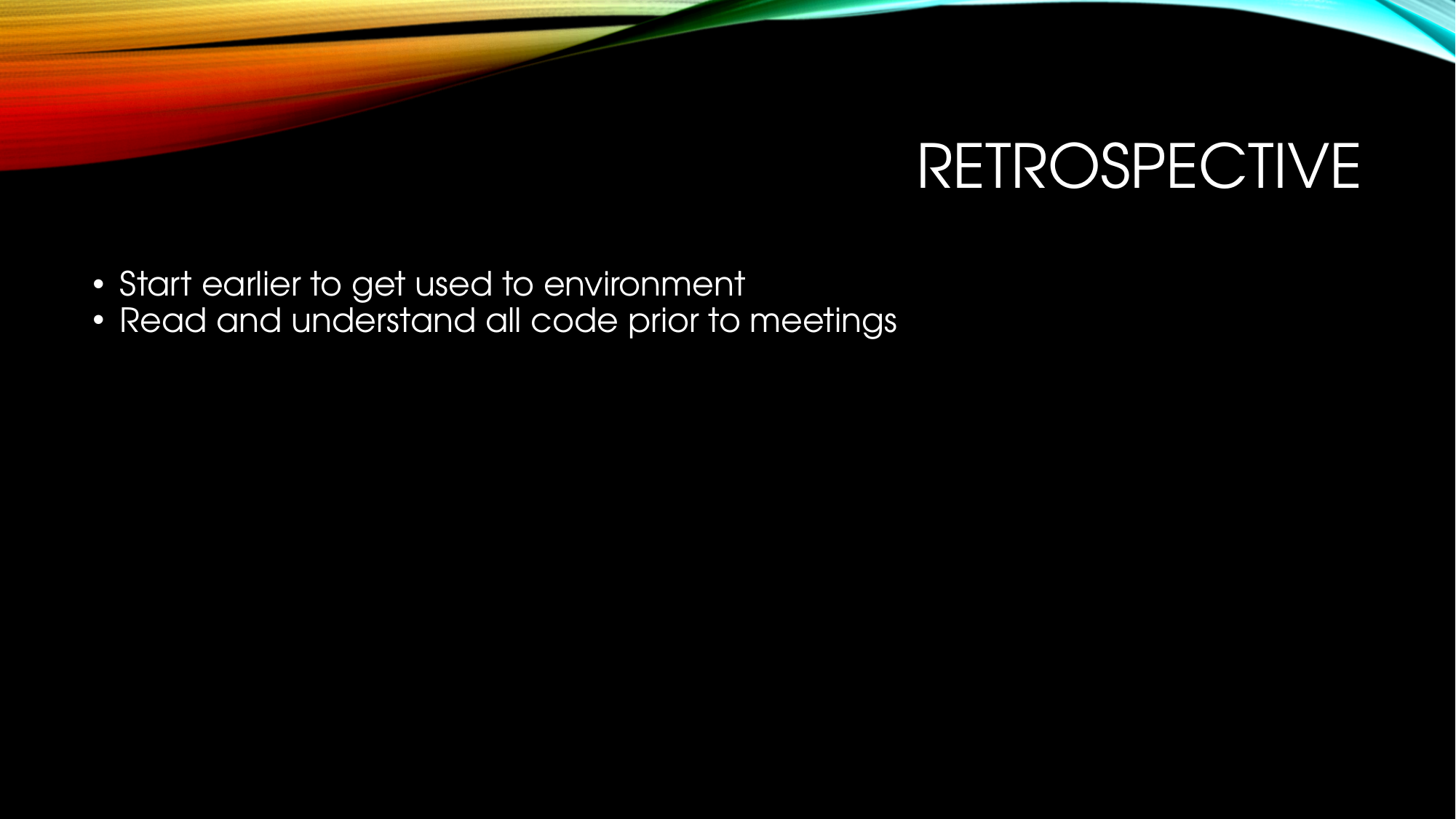

Retrospective
Start earlier to get used to environment
Read and understand all code prior to meetings